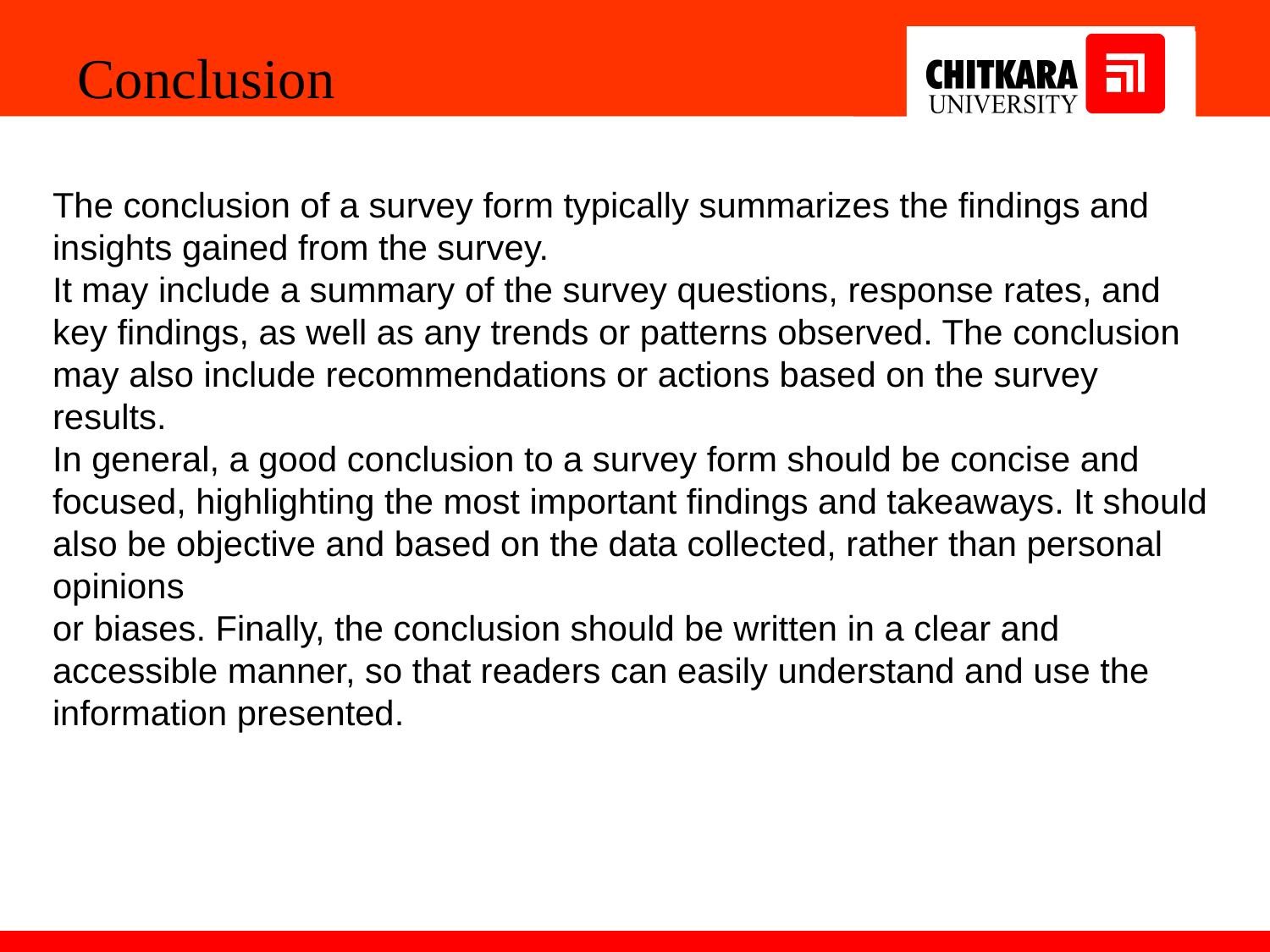

Conclusion
The conclusion of a survey form typically summarizes the findings and insights gained from the survey.
It may include a summary of the survey questions, response rates, and key findings, as well as any trends or patterns observed. The conclusion may also include recommendations or actions based on the survey
results.
In general, a good conclusion to a survey form should be concise and focused, highlighting the most important findings and takeaways. It should also be objective and based on the data collected, rather than personal opinions
or biases. Finally, the conclusion should be written in a clear and accessible manner, so that readers can easily understand and use the information presented.